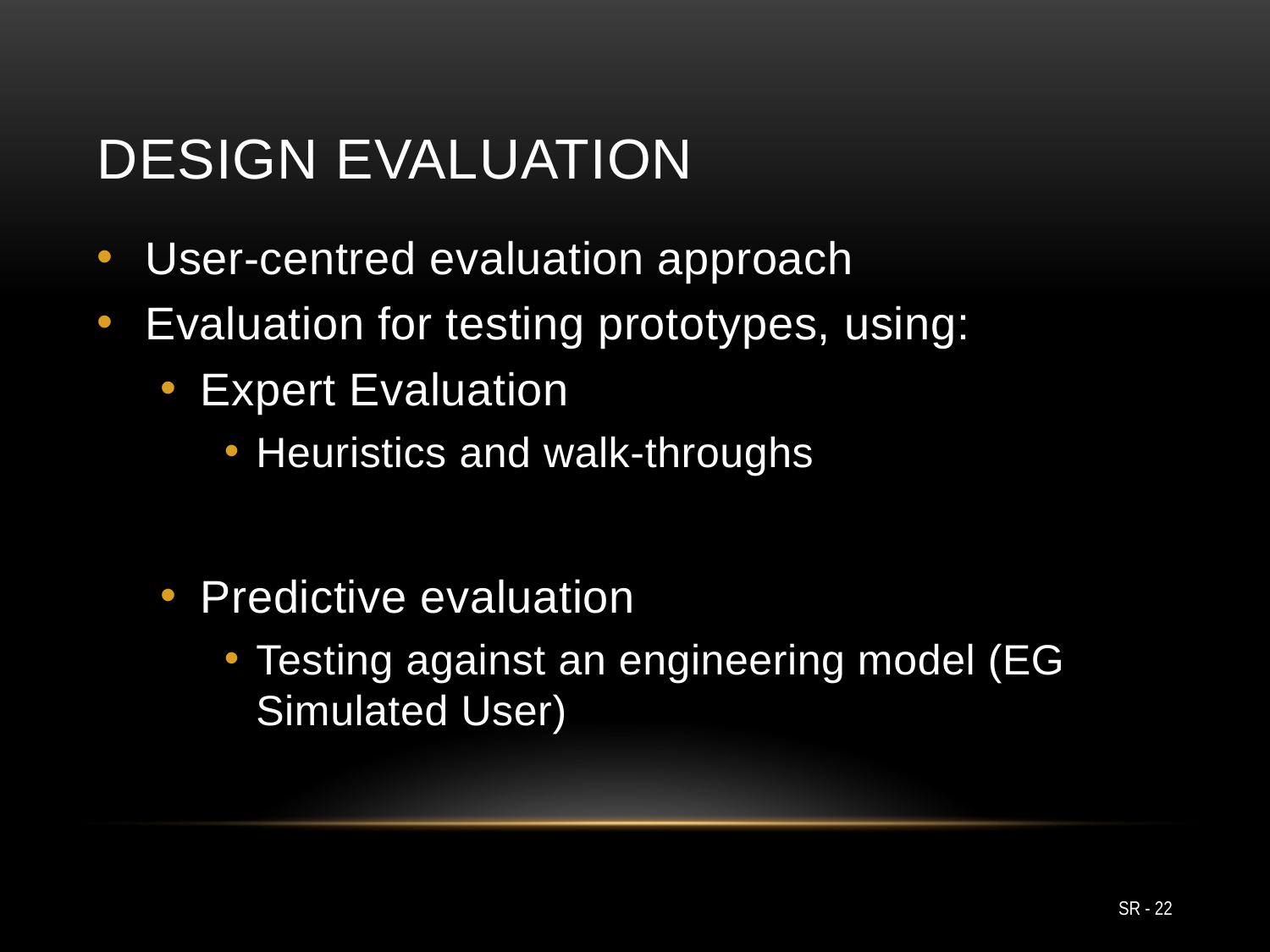

# Design Evaluation
User-centred evaluation approach
Evaluation for testing prototypes, using:
Expert Evaluation
Heuristics and walk-throughs

Predictive evaluation
Testing against an engineering model (EG Simulated User)
SR - 22